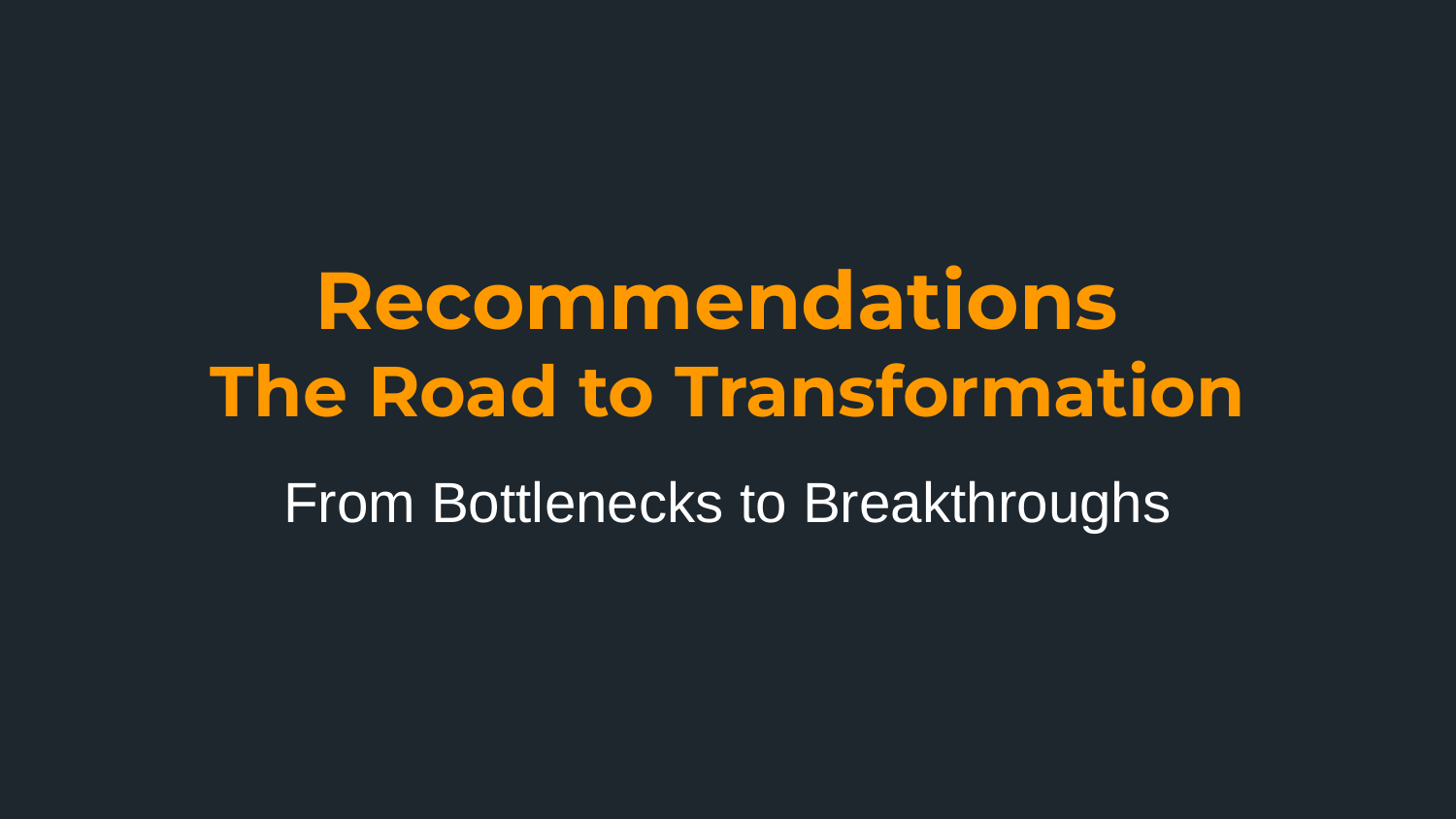

# Recommendations
The Road to Transformation
From Bottlenecks to Breakthroughs